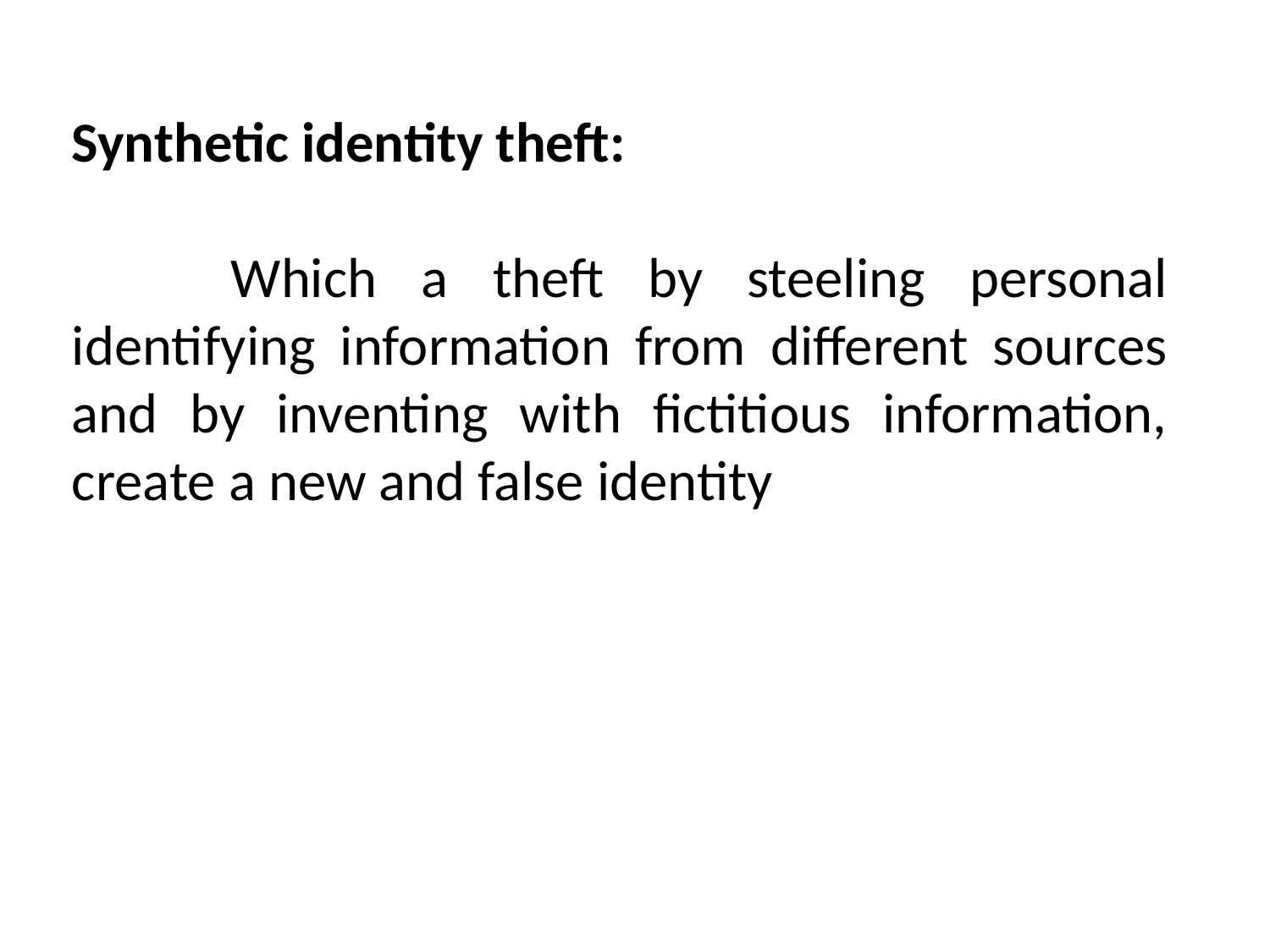

Synthetic identity theft:

 	Which a theft by steeling personal identifying information from different sources and by inventing with fictitious information, create a new and false identity